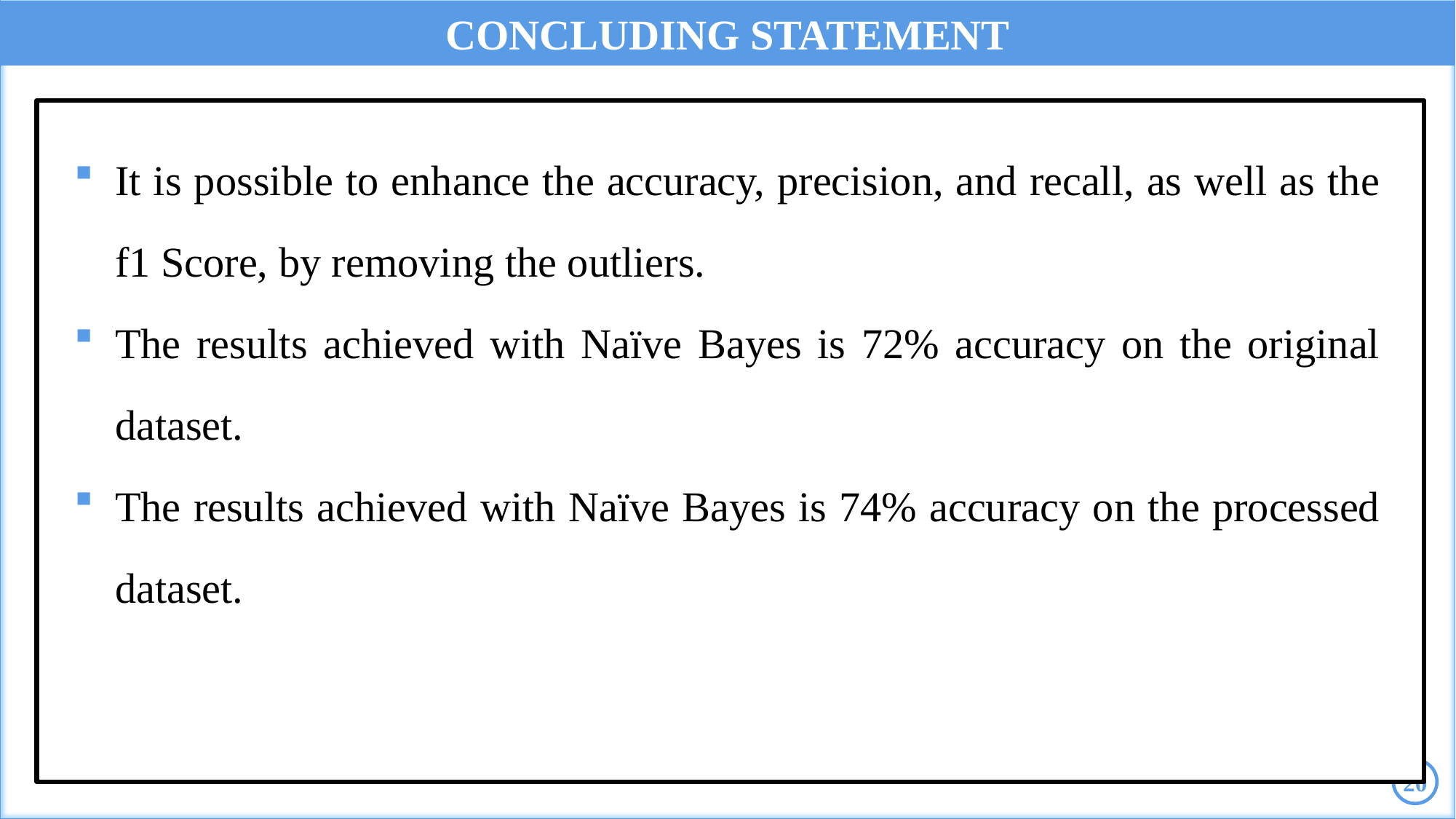

CONCLUDING STATEMENT
It is possible to enhance the accuracy, precision, and recall, as well as the f1 Score, by removing the outliers.
The results achieved with Naïve Bayes is 72% accuracy on the original dataset.
The results achieved with Naïve Bayes is 74% accuracy on the processed dataset.
20